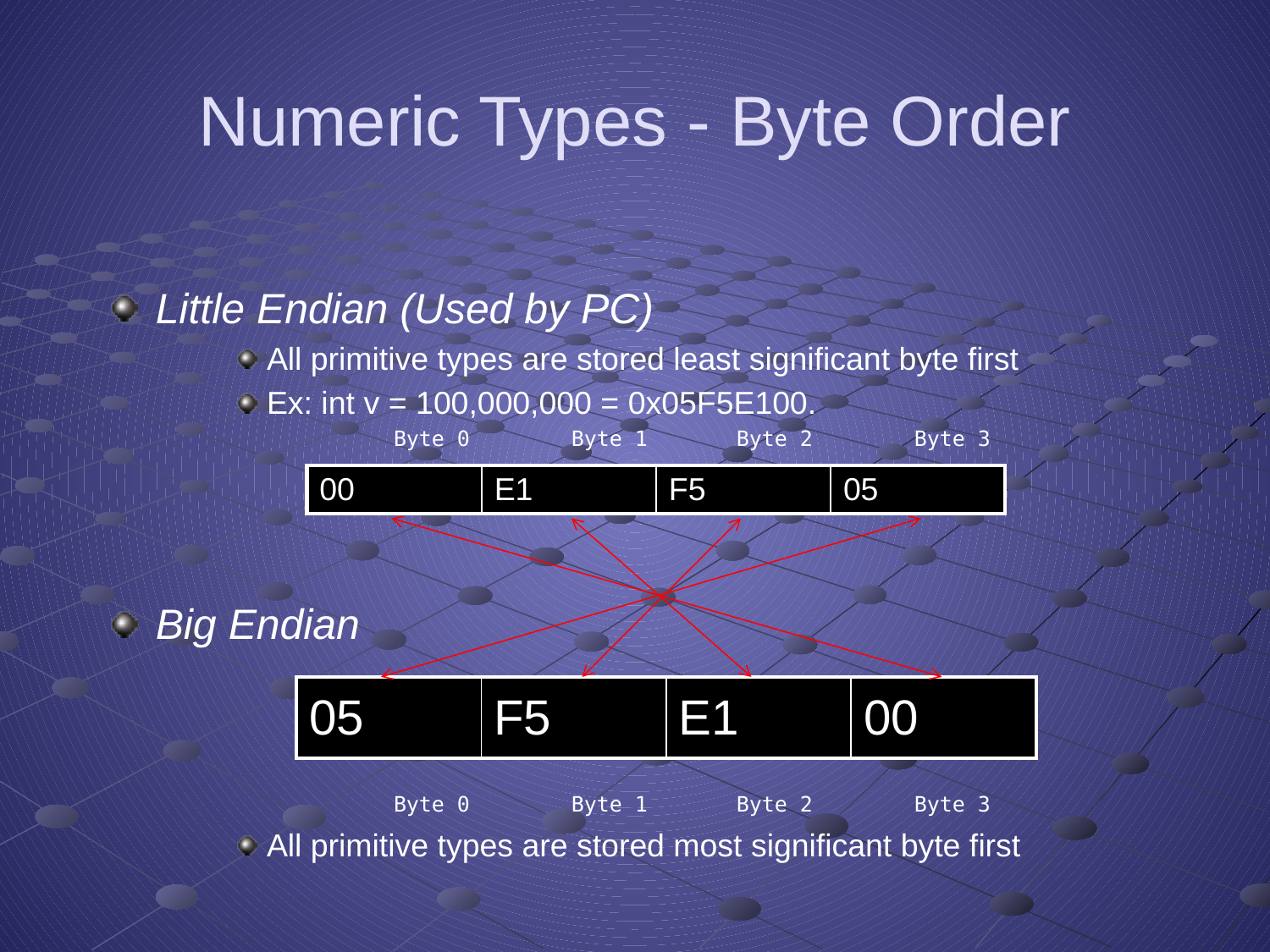

# Numeric Types - Byte Order
Little Endian (Used by PC)
All primitive types are stored least significant byte first
Ex: int v = 100,000,000 = 0x05F5E100.
		Byte 0	    Byte 1       Byte 2	 Byte 3

Big Endian

		Byte 0	    Byte 1       Byte 2	 Byte 3
All primitive types are stored most significant byte first

| 00 | E1 | F5 | 05 |
| --- | --- | --- | --- |
| 05 | F5 | E1 | 00 |
| --- | --- | --- | --- |